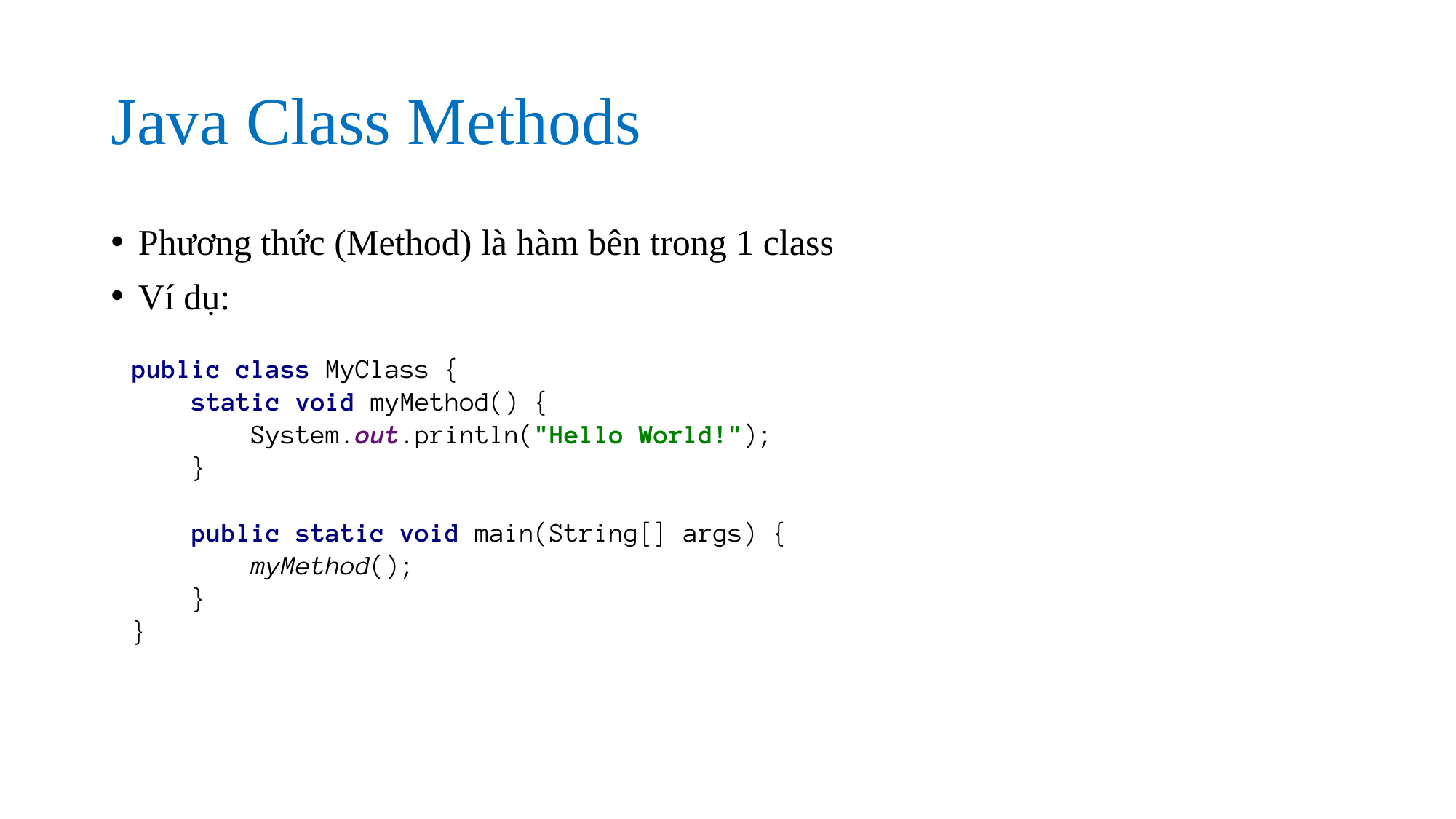

# Java Class Methods
Phương thức (Method) là hàm bên trong 1 class
Ví dụ:
public class MyClass {
    static void myMethod() {
        System.out.println("Hello World!");
    }
    public static void main(String[] args) {
        myMethod();
    }
}